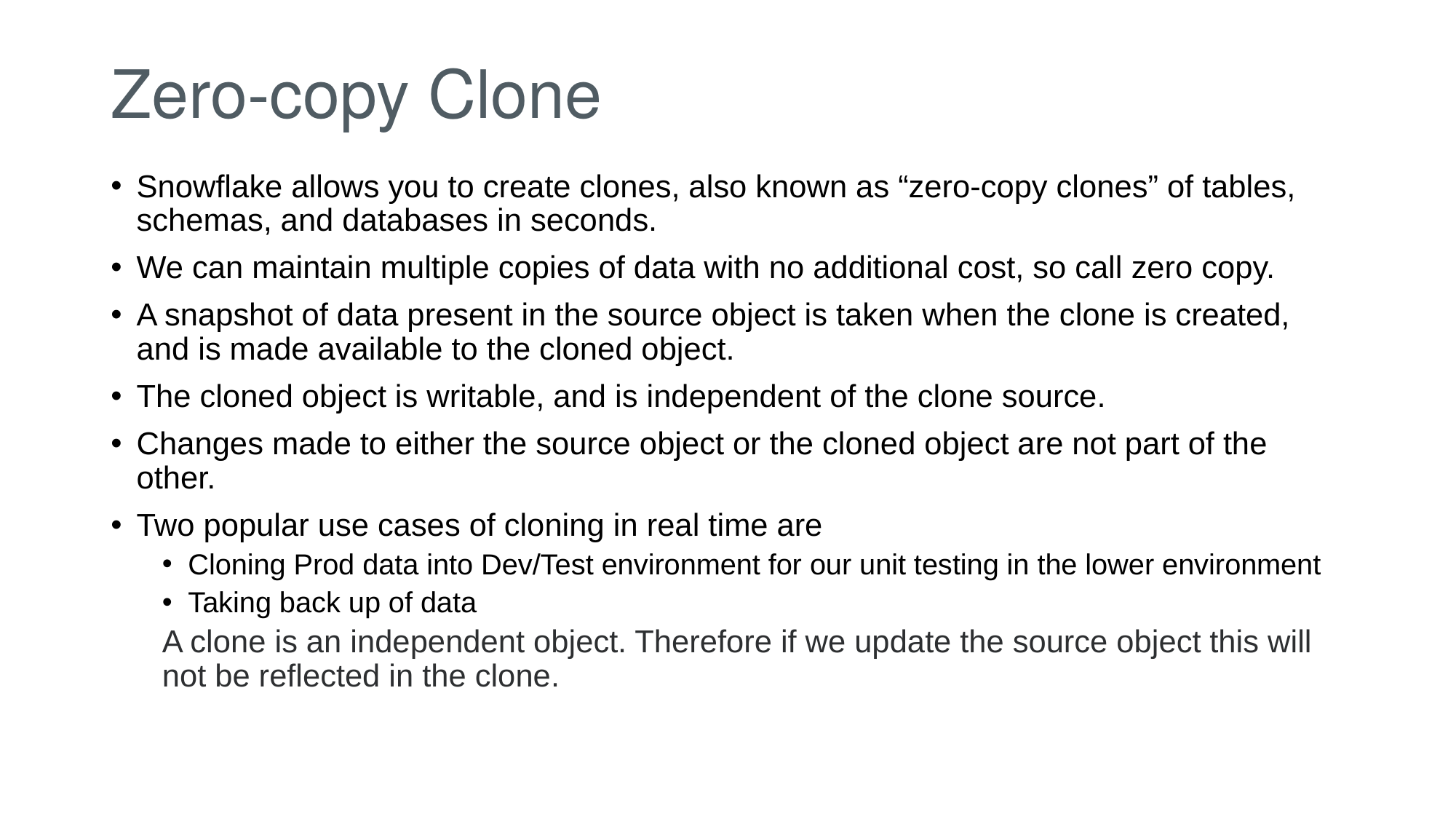

# Zero-copy Clone
Snowflake allows you to create clones, also known as “zero-copy clones” of tables, schemas, and databases in seconds.
We can maintain multiple copies of data with no additional cost, so call zero copy.
A snapshot of data present in the source object is taken when the clone is created, and is made available to the cloned object.
The cloned object is writable, and is independent of the clone source.
Changes made to either the source object or the cloned object are not part of the other.
Two popular use cases of cloning in real time are
Cloning Prod data into Dev/Test environment for our unit testing in the lower environment
Taking back up of data
A clone is an independent object. Therefore if we update the source object this will not be reflected in the clone.